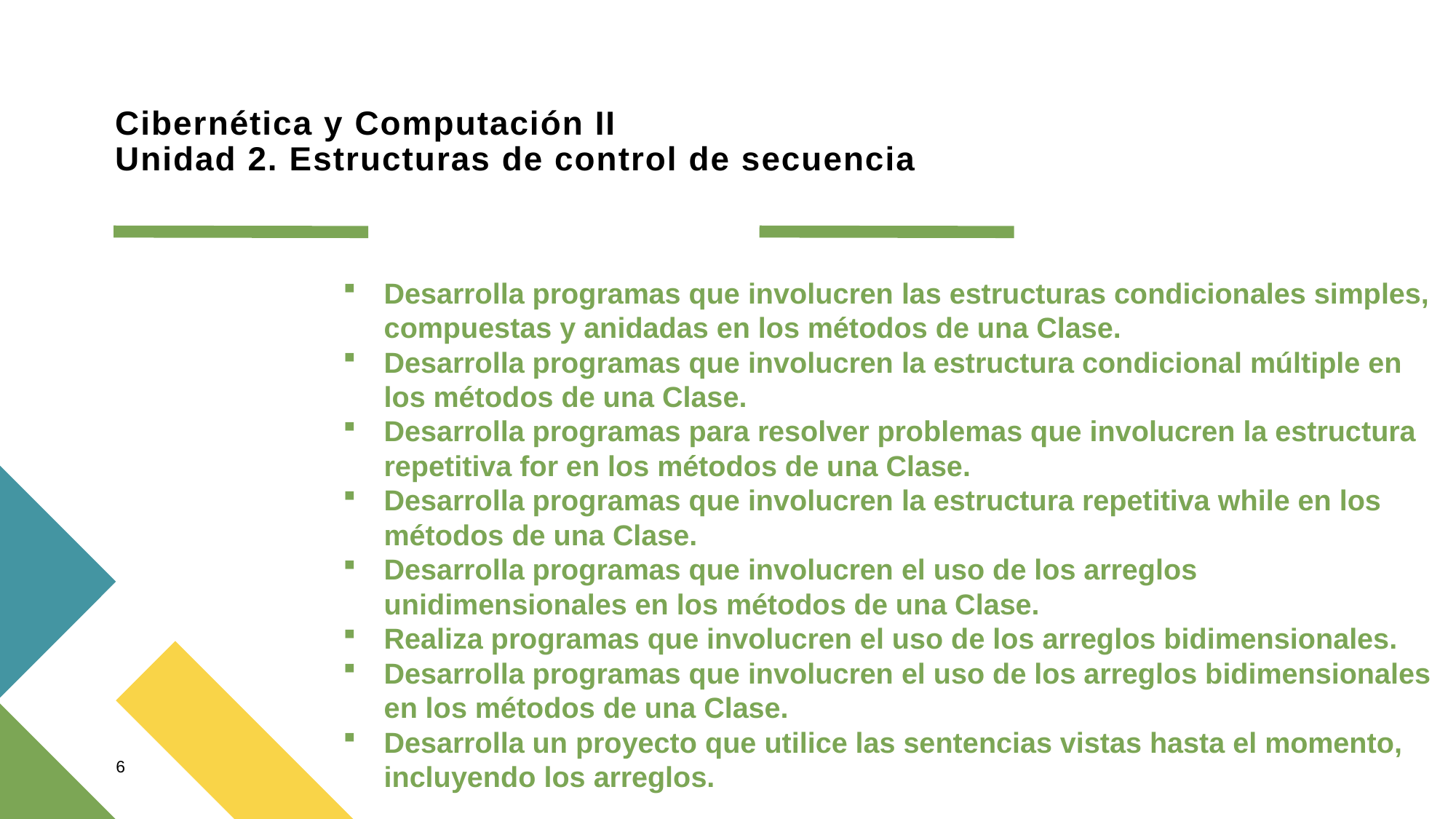

# Cibernética y Computación II Unidad 2. Estructuras de control de secuencia
Desarrolla programas que involucren las estructuras condicionales simples, compuestas y anidadas en los métodos de una Clase.
Desarrolla programas que involucren la estructura condicional múltiple en los métodos de una Clase.
Desarrolla programas para resolver problemas que involucren la estructura repetitiva for en los métodos de una Clase.
Desarrolla programas que involucren la estructura repetitiva while en los métodos de una Clase.
Desarrolla programas que involucren el uso de los arreglos unidimensionales en los métodos de una Clase.
Realiza programas que involucren el uso de los arreglos bidimensionales.
Desarrolla programas que involucren el uso de los arreglos bidimensionales en los métodos de una Clase.
Desarrolla un proyecto que utilice las sentencias vistas hasta el momento, incluyendo los arreglos.

6